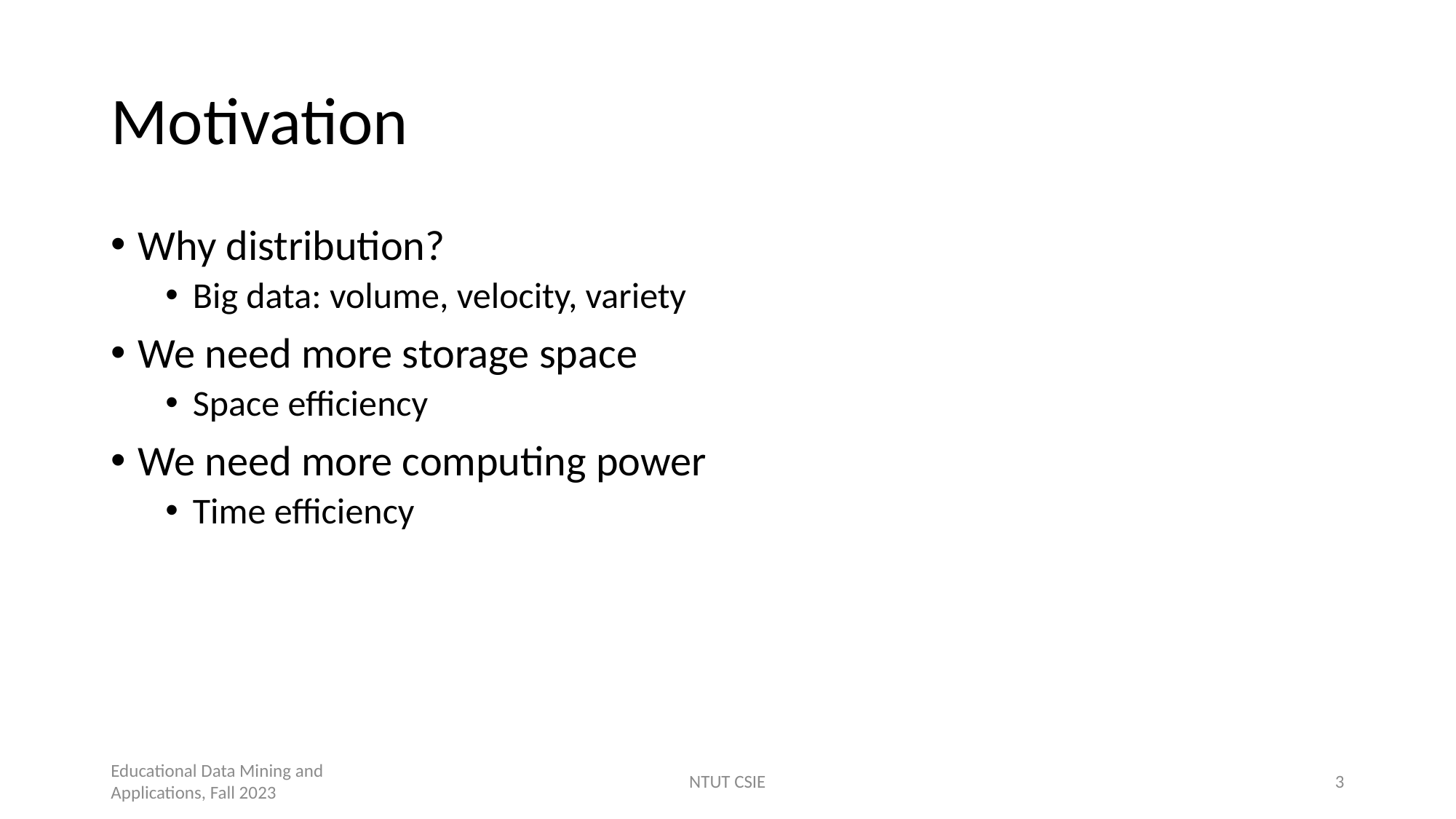

# Motivation
Why distribution?
Big data: volume, velocity, variety
We need more storage space
Space efficiency
We need more computing power
Time efficiency

Educational Data Mining and Applications, Fall 2023
NTUT CSIE
3